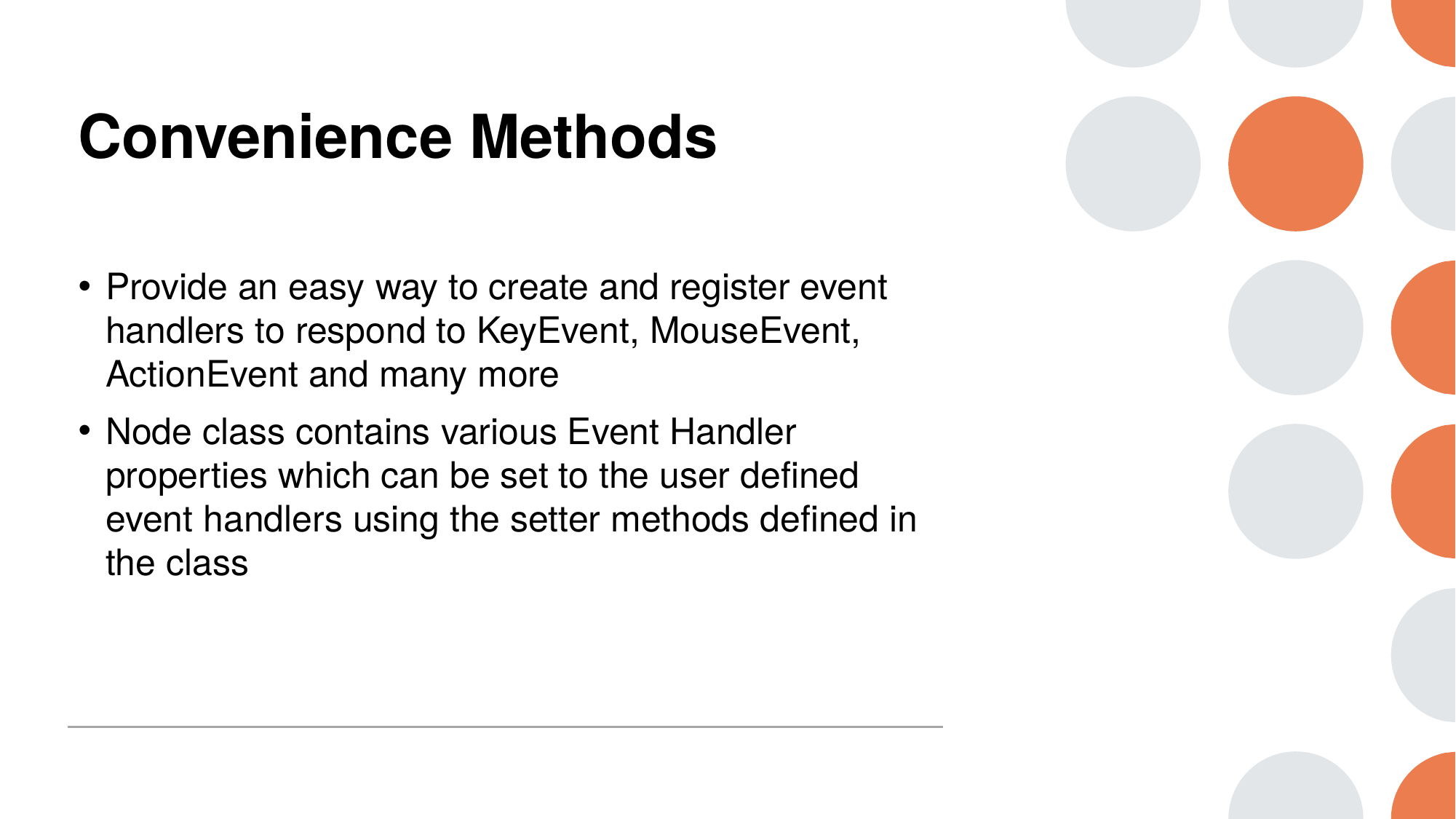

# Convenience Methods
Provide an easy way to create and register event handlers to respond to KeyEvent, MouseEvent, ActionEvent and many more
Node class contains various Event Handler properties which can be set to the user defined event handlers using the setter methods defined in the class